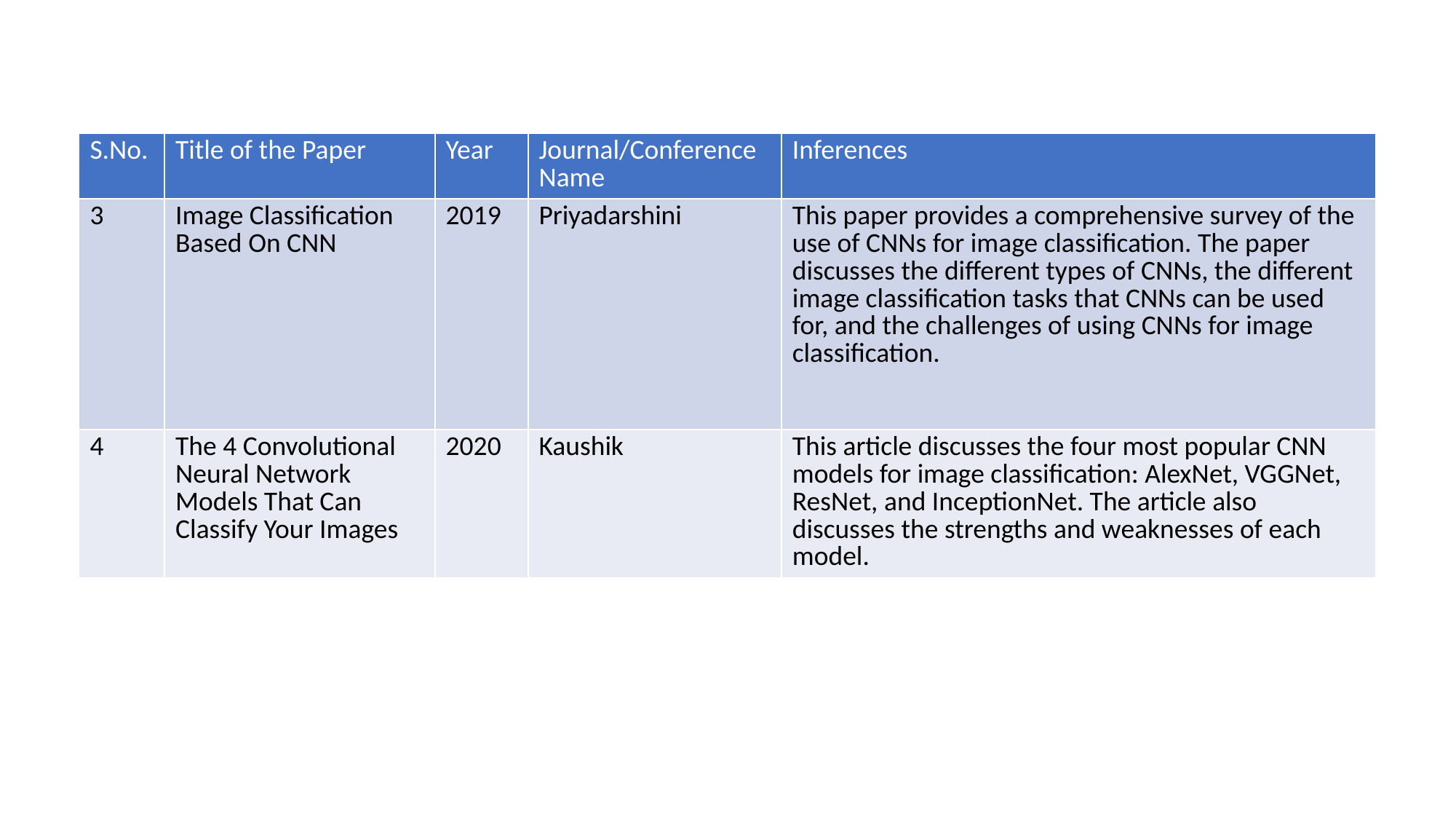

| S.No. | Title of the Paper | Year | Journal/Conference Name | Inferences |
| --- | --- | --- | --- | --- |
| 3 | Image Classification Based On CNN | 2019 | Priyadarshini | This paper provides a comprehensive survey of the use of CNNs for image classification. The paper discusses the different types of CNNs, the different image classification tasks that CNNs can be used for, and the challenges of using CNNs for image classification. |
| 4 | The 4 Convolutional Neural Network Models That Can Classify Your Images | 2020 | Kaushik | This article discusses the four most popular CNN models for image classification: AlexNet, VGGNet, ResNet, and InceptionNet. The article also discusses the strengths and weaknesses of each model. |